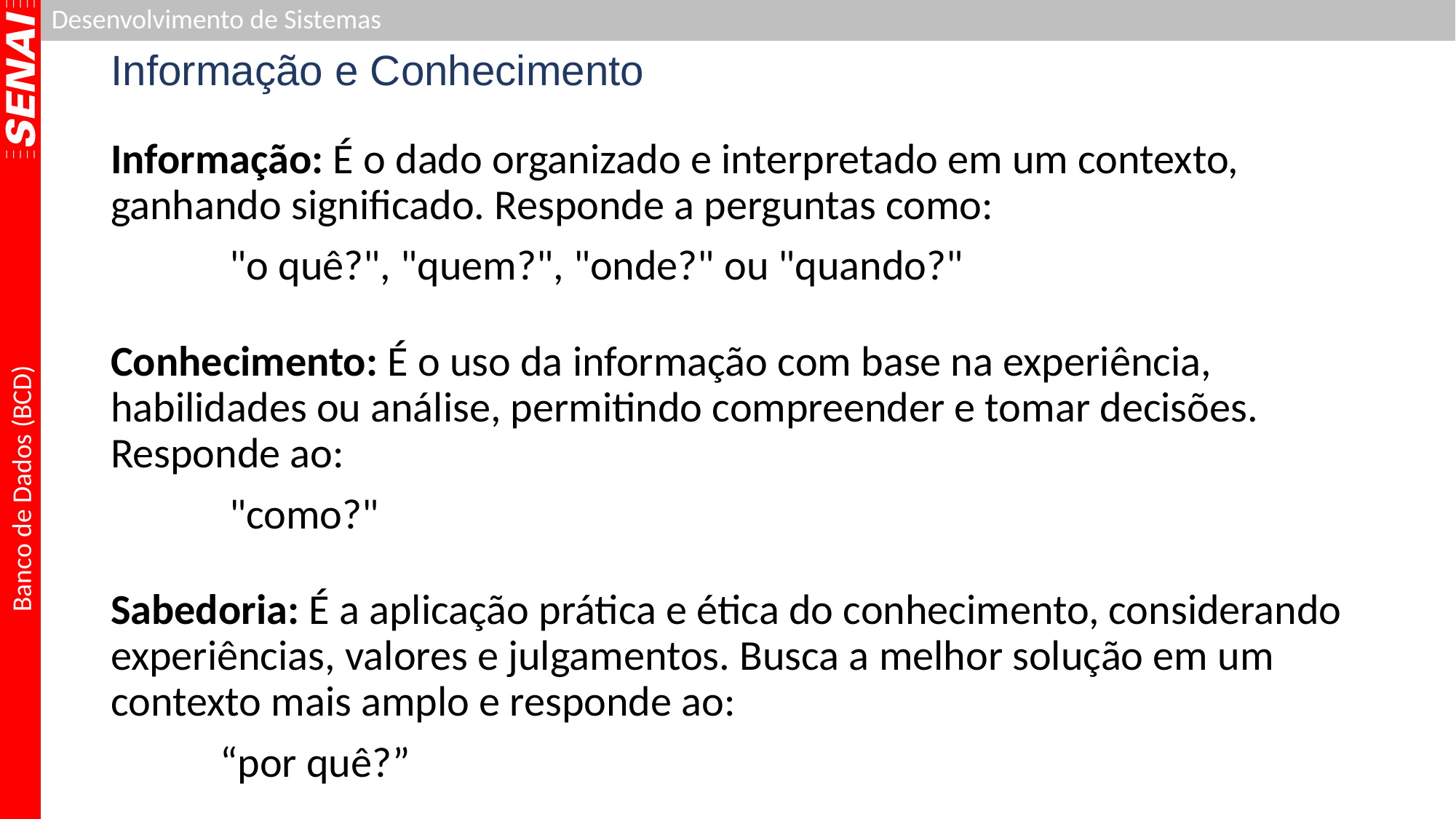

# Informação e Conhecimento
Informação: É o dado organizado e interpretado em um contexto, ganhando significado. Responde a perguntas como:
	 "o quê?", "quem?", "onde?" ou "quando?"

Conhecimento: É o uso da informação com base na experiência, habilidades ou análise, permitindo compreender e tomar decisões. Responde ao:
	 "como?"

Sabedoria: É a aplicação prática e ética do conhecimento, considerando experiências, valores e julgamentos. Busca a melhor solução em um contexto mais amplo e responde ao:
	“por quê?”